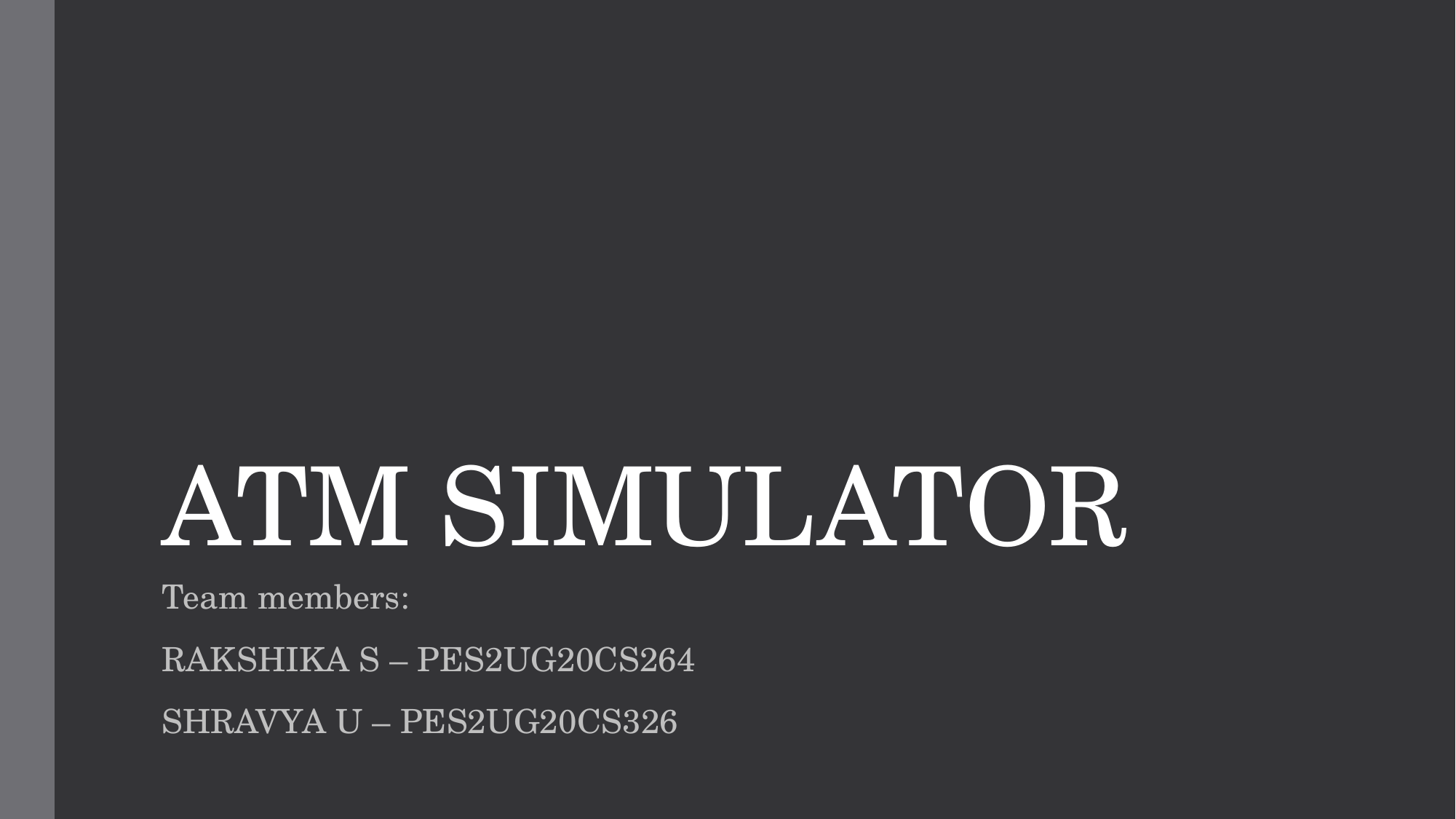

# ATM SIMULATOR
Team members:
RAKSHIKA S – PES2UG20CS264
SHRAVYA U – PES2UG20CS326